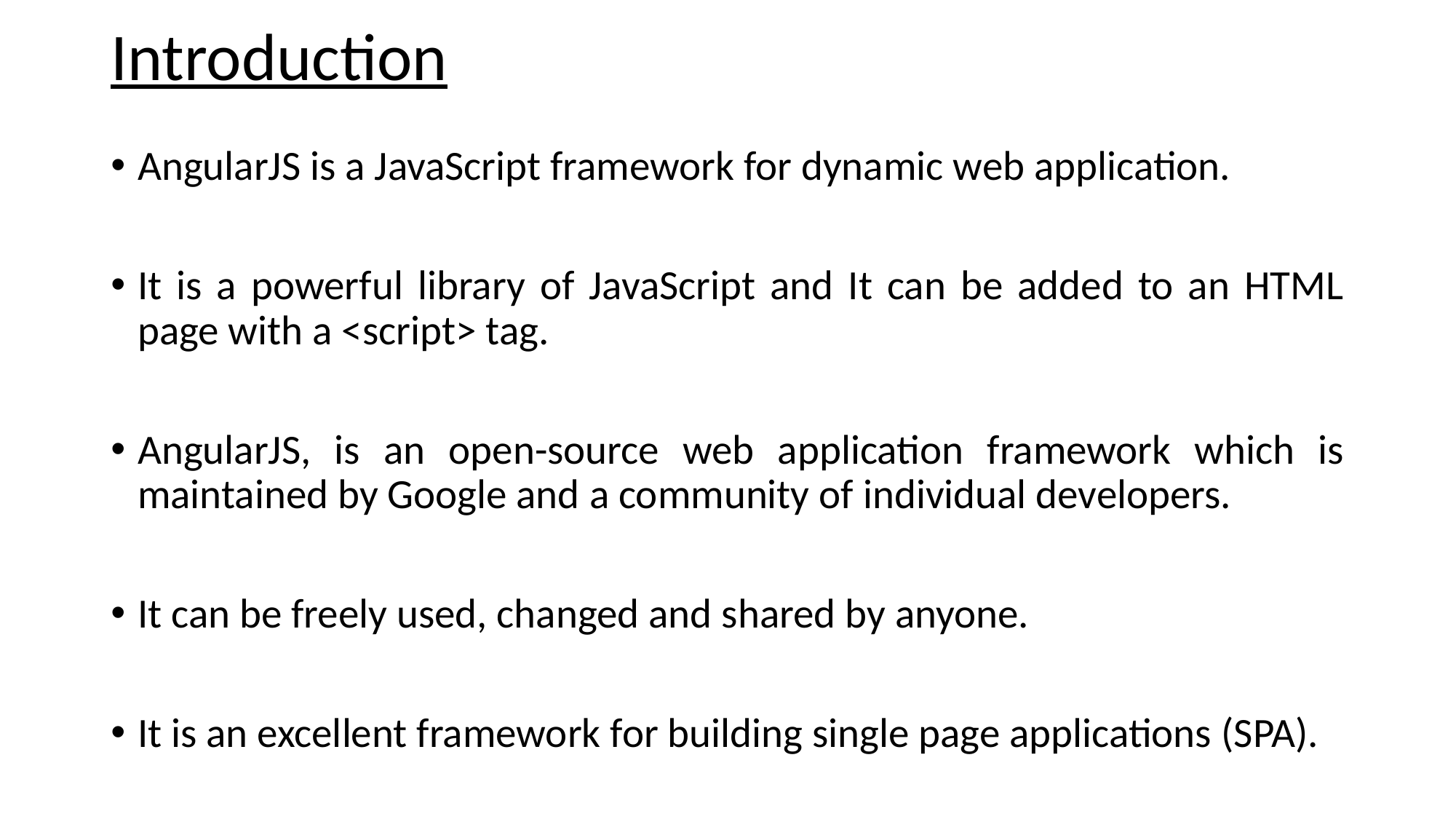

# Introduction
AngularJS is a JavaScript framework for dynamic web application.

It is a powerful library of JavaScript and It can be added to an HTML page with a <script> tag.

AngularJS, is an open-source web application framework which is maintained by Google and a community of individual developers.

It can be freely used, changed and shared by anyone.

It is an excellent framework for building single page applications (SPA).